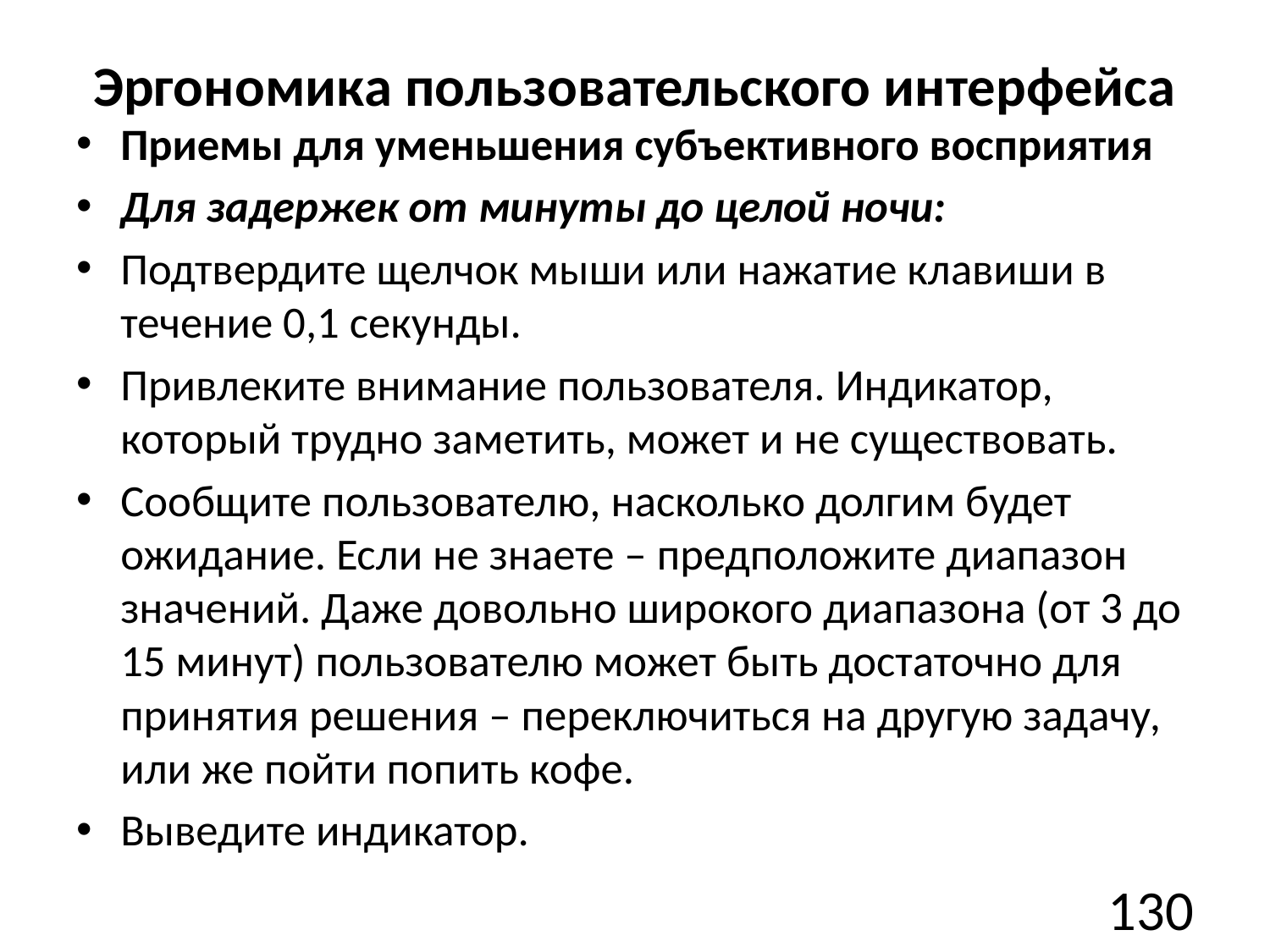

# Эргономика пользовательского интерфейса
Приемы для уменьшения субъективного восприятия
Для задержек от минуты до целой ночи:
Подтвердите щелчок мыши или нажатие клавиши в течение 0,1 секунды.
Привлеките внимание пользователя. Индикатор, который трудно заметить, может и не существовать.
Сообщите пользователю, насколько долгим будет ожидание. Если не знаете – предположите диапазон значений. Даже довольно широкого диапазона (от 3 до 15 минут) пользователю может быть достаточно для принятия решения – переключиться на другую задачу, или же пойти попить кофе.
Выведите индикатор.

130